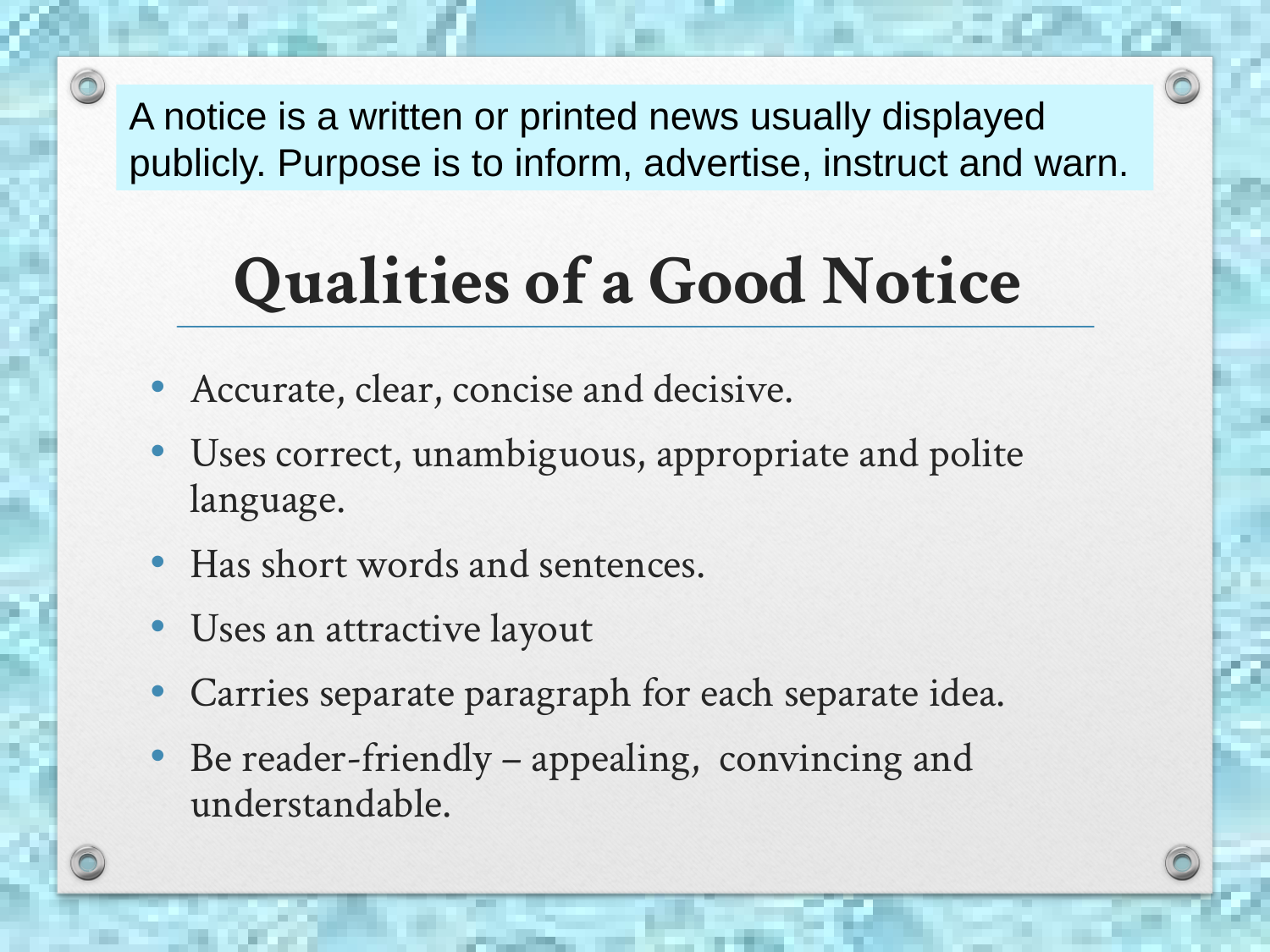

A notice is a written or printed news usually displayed publicly. Purpose is to inform, advertise, instruct and warn.
# Qualities of a Good Notice
Accurate, clear, concise and decisive.
Uses correct, unambiguous, appropriate and polite language.
Has short words and sentences.
Uses an attractive layout
Carries separate paragraph for each separate idea.
Be reader-friendly – appealing,  convincing and understandable.